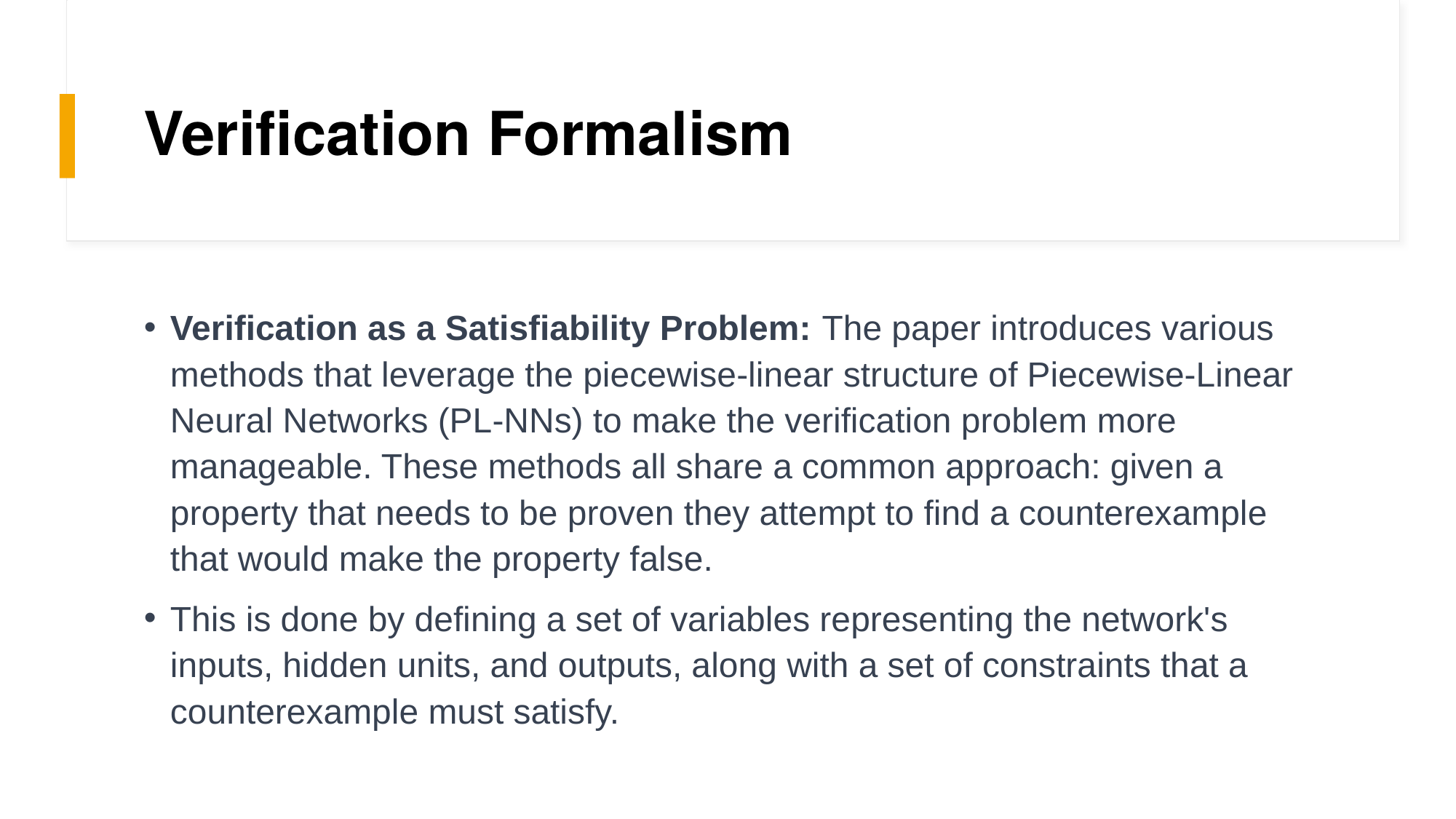

# Verification Formalism
Verification as a Satisfiability Problem: The paper introduces various methods that leverage the piecewise-linear structure of Piecewise-Linear Neural Networks (PL-NNs) to make the verification problem more manageable. These methods all share a common approach: given a property that needs to be proven they attempt to find a counterexample that would make the property false.
This is done by defining a set of variables representing the network's inputs, hidden units, and outputs, along with a set of constraints that a counterexample must satisfy.